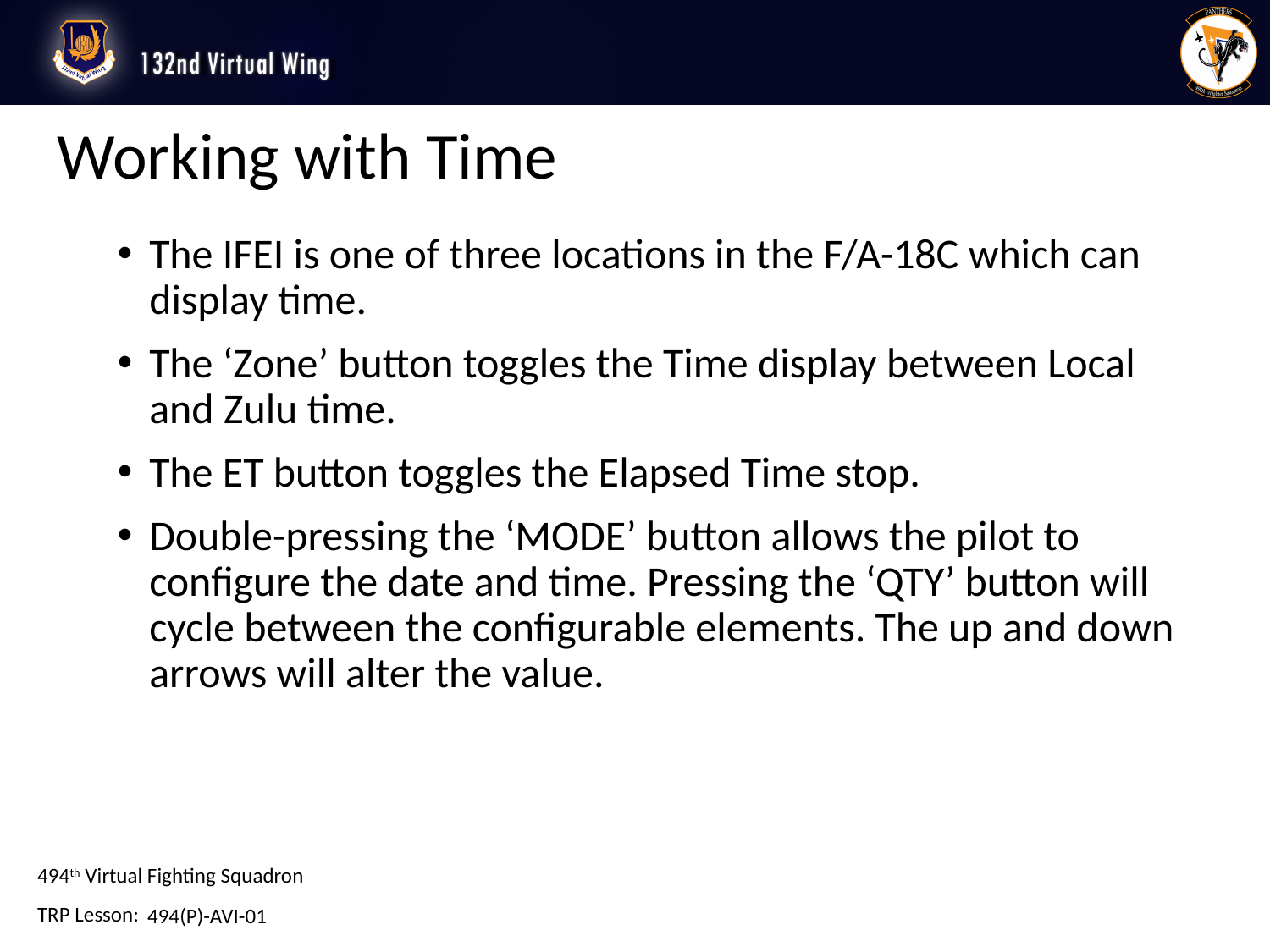

# Working with Time
The IFEI is one of three locations in the F/A-18C which can display time.
The ‘Zone’ button toggles the Time display between Local and Zulu time.
The ET button toggles the Elapsed Time stop.
Double-pressing the ‘MODE’ button allows the pilot to configure the date and time. Pressing the ‘QTY’ button will cycle between the configurable elements. The up and down arrows will alter the value.
494(P)-AVI-01